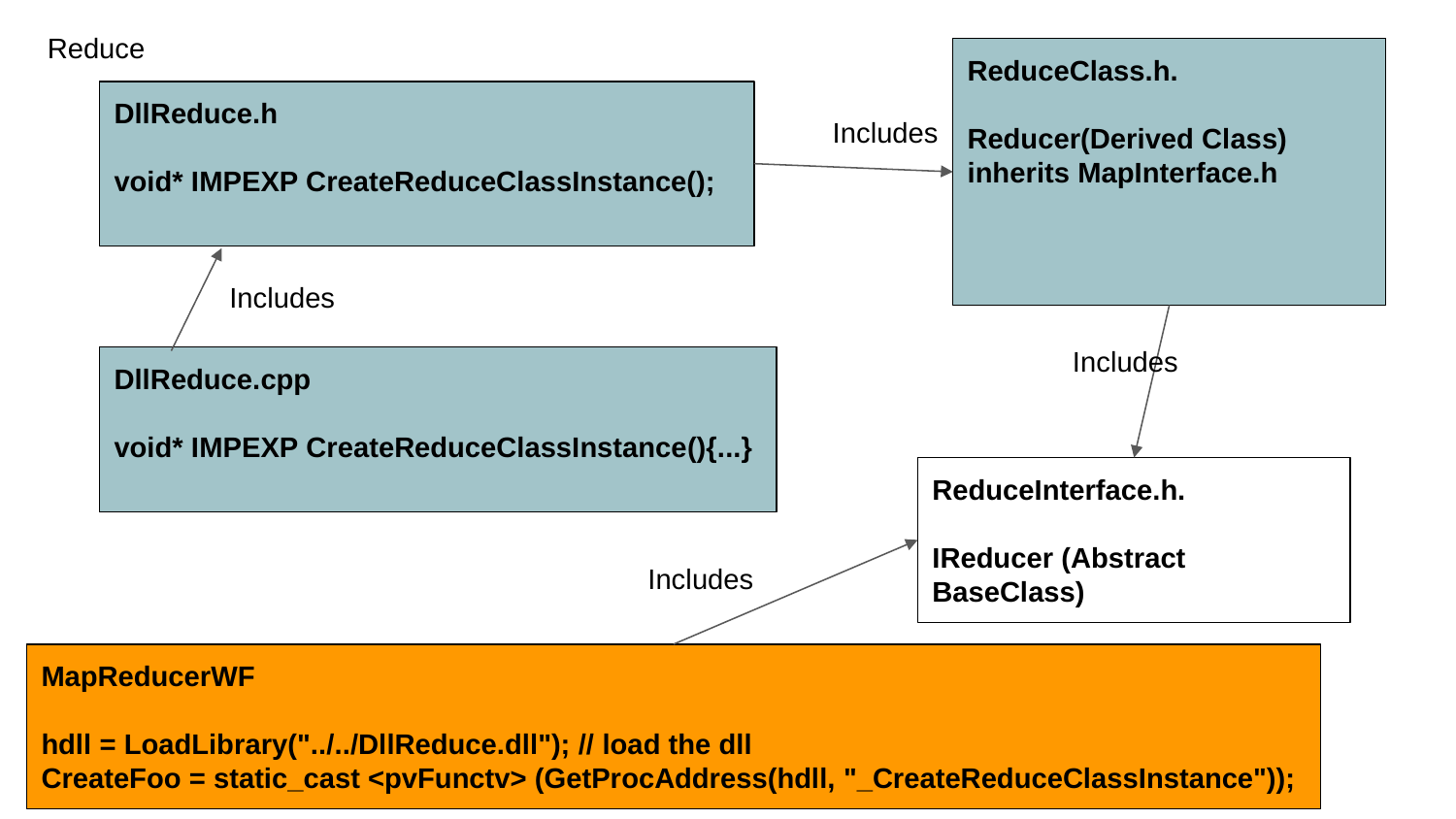

Reduce
ReduceClass.h.

Reducer(Derived Class) inherits MapInterface.h

DllReduce.h

void* IMPEXP CreateReduceClassInstance();

Includes
Includes
Includes
DllReduce.cpp

void* IMPEXP CreateReduceClassInstance(){...}

ReduceInterface.h.

IReducer (Abstract BaseClass)
Includes
MapReducerWF

hdll = LoadLibrary("../../DllReduce.dll"); // load the dll
CreateFoo = static_cast <pvFunctv> (GetProcAddress(hdll, "_CreateReduceClassInstance"));